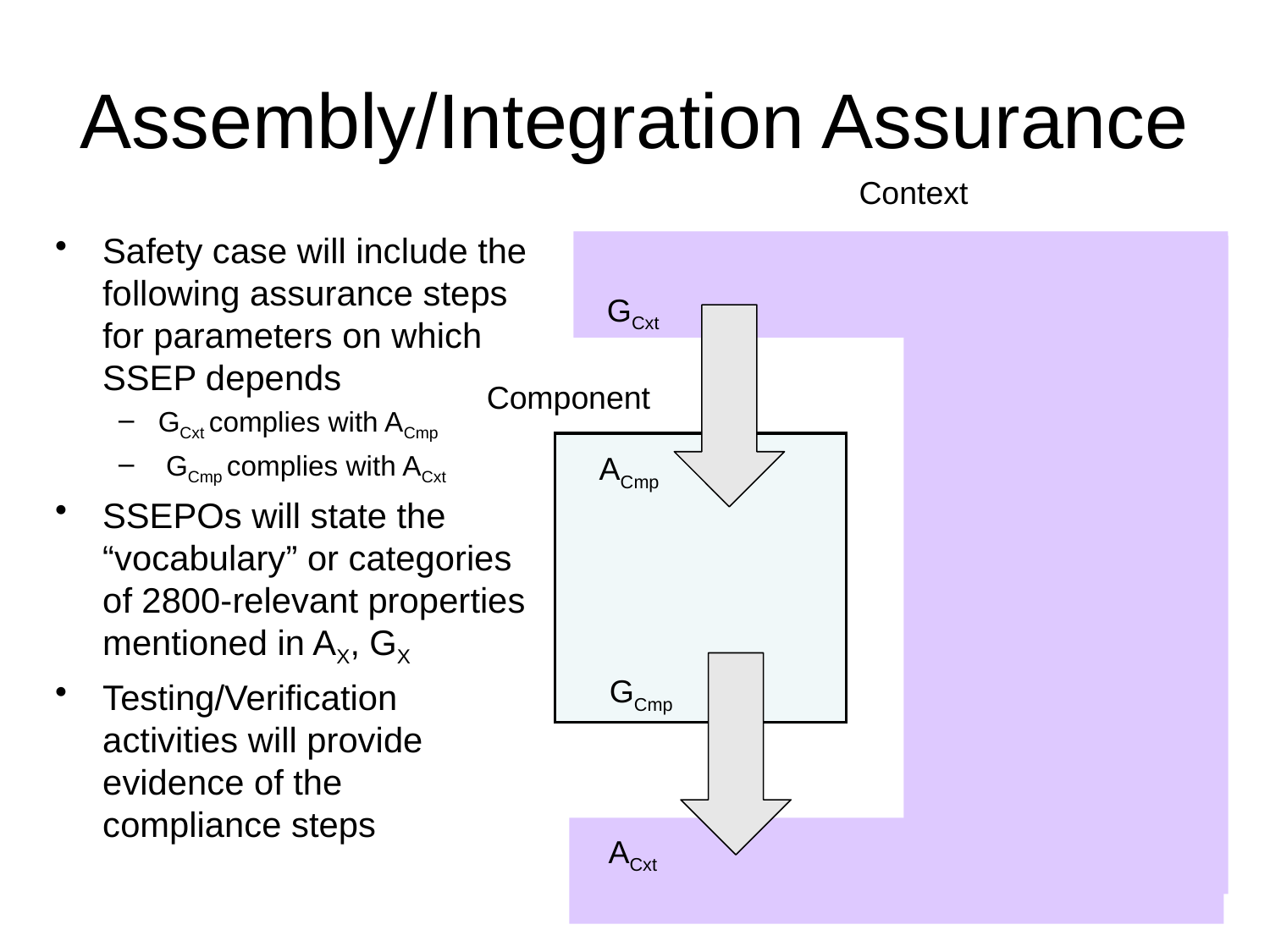

# Assembly/Integration Assurance
Context

Safety case will include the following assurance steps for parameters on which SSEP depends
GCxt complies with ACmp
 GCmp complies with ACxt
SSEPOs will state the “vocabulary” or categories of 2800-relevant properties mentioned in AX, GX
Testing/Verification activities will provide evidence of the compliance steps
GCxt

Component

ACmp

GCmp
ACxt